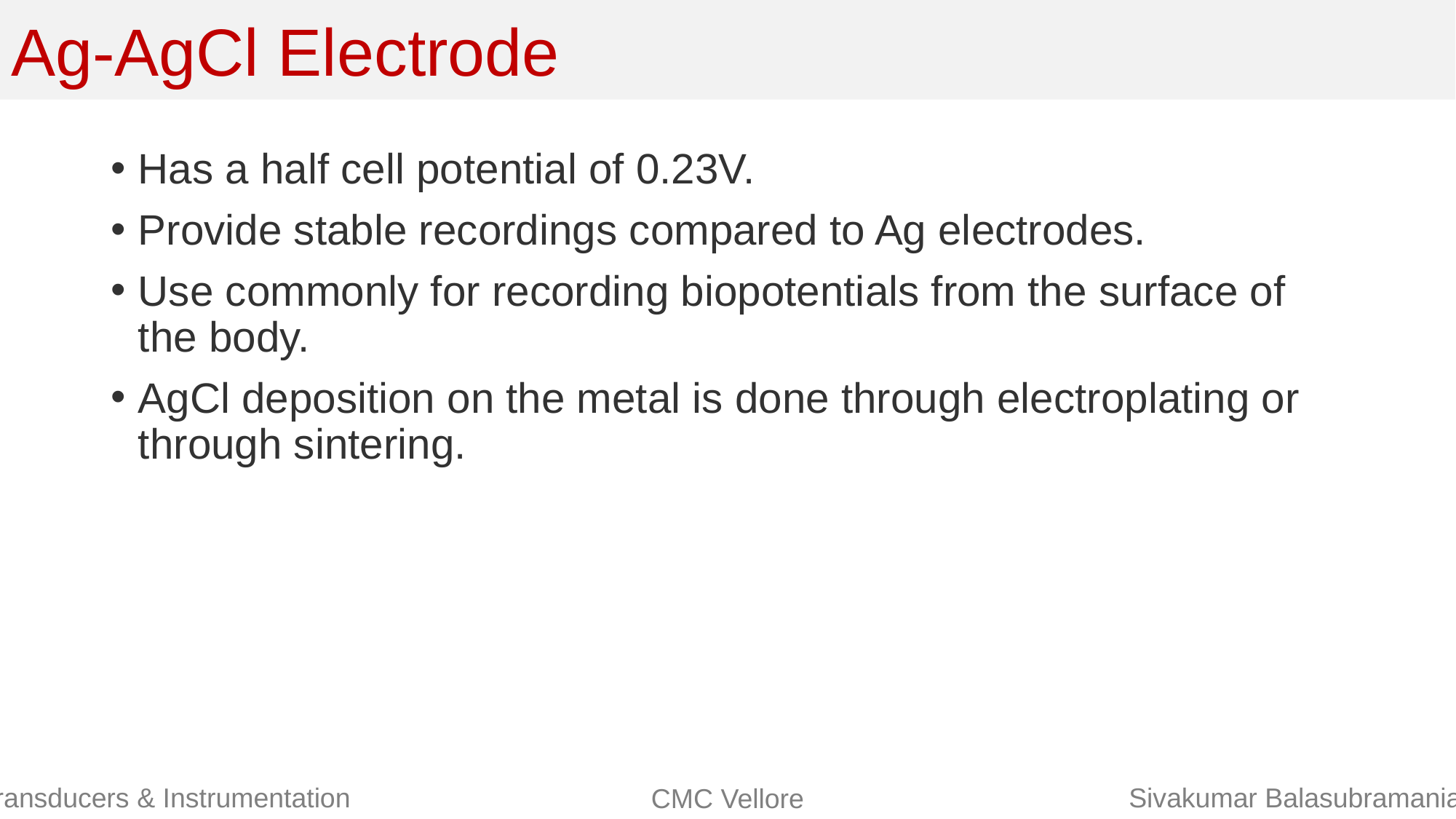

# Ag-AgCl Electrode
Has a half cell potential of 0.23V.
Provide stable recordings compared to Ag electrodes.
Use commonly for recording biopotentials from the surface of the body.
AgCl deposition on the metal is done through electroplating or through sintering.